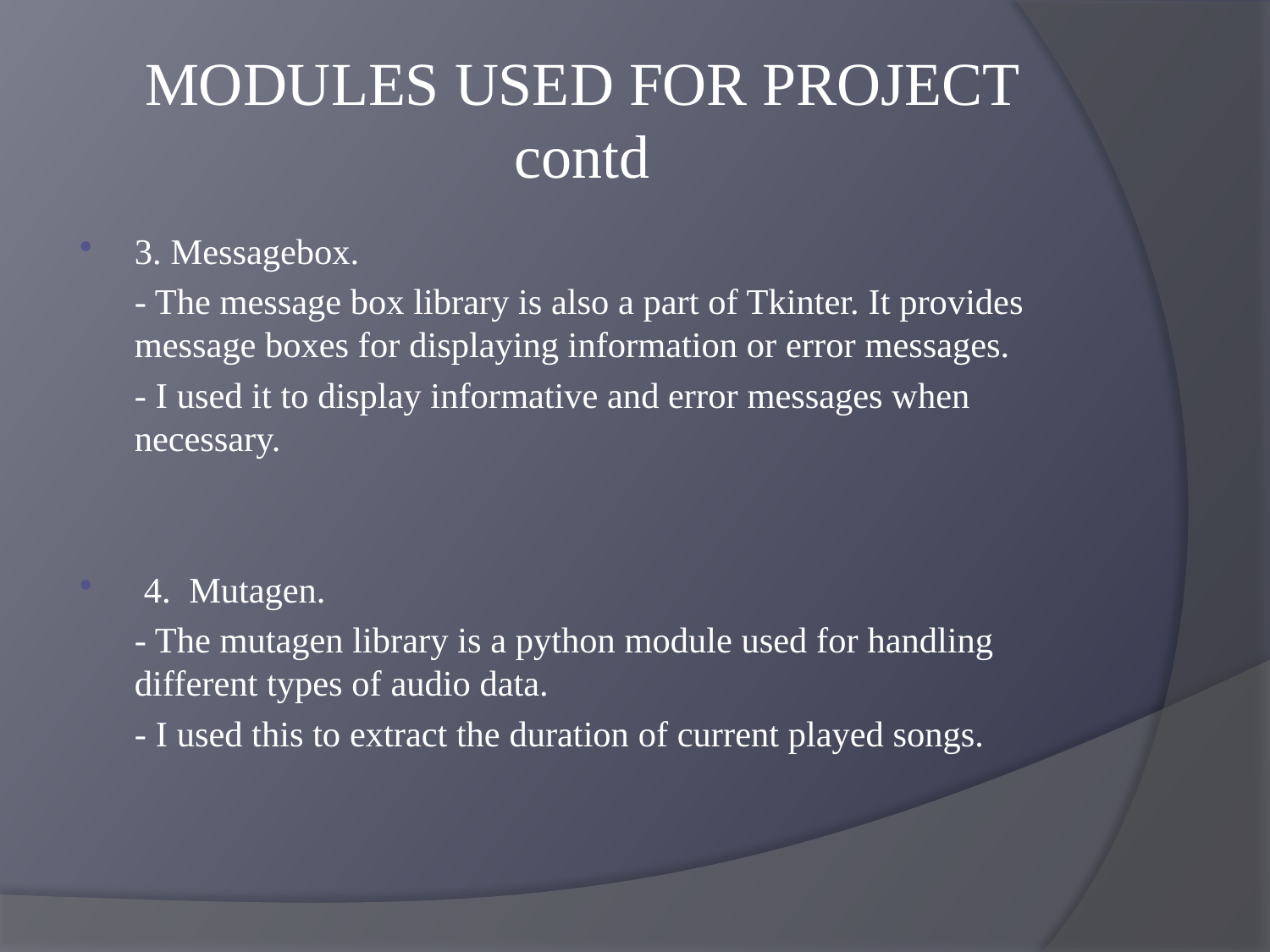

# MODULES USED FOR PROJECT contd
3. Messagebox.
	- The message box library is also a part of Tkinter. It provides message boxes for displaying information or error messages.
	- I used it to display informative and error messages when necessary.

 4.  Mutagen.
	- The mutagen library is a python module used for handling different types of audio data.
	- I used this to extract the duration of current played songs.